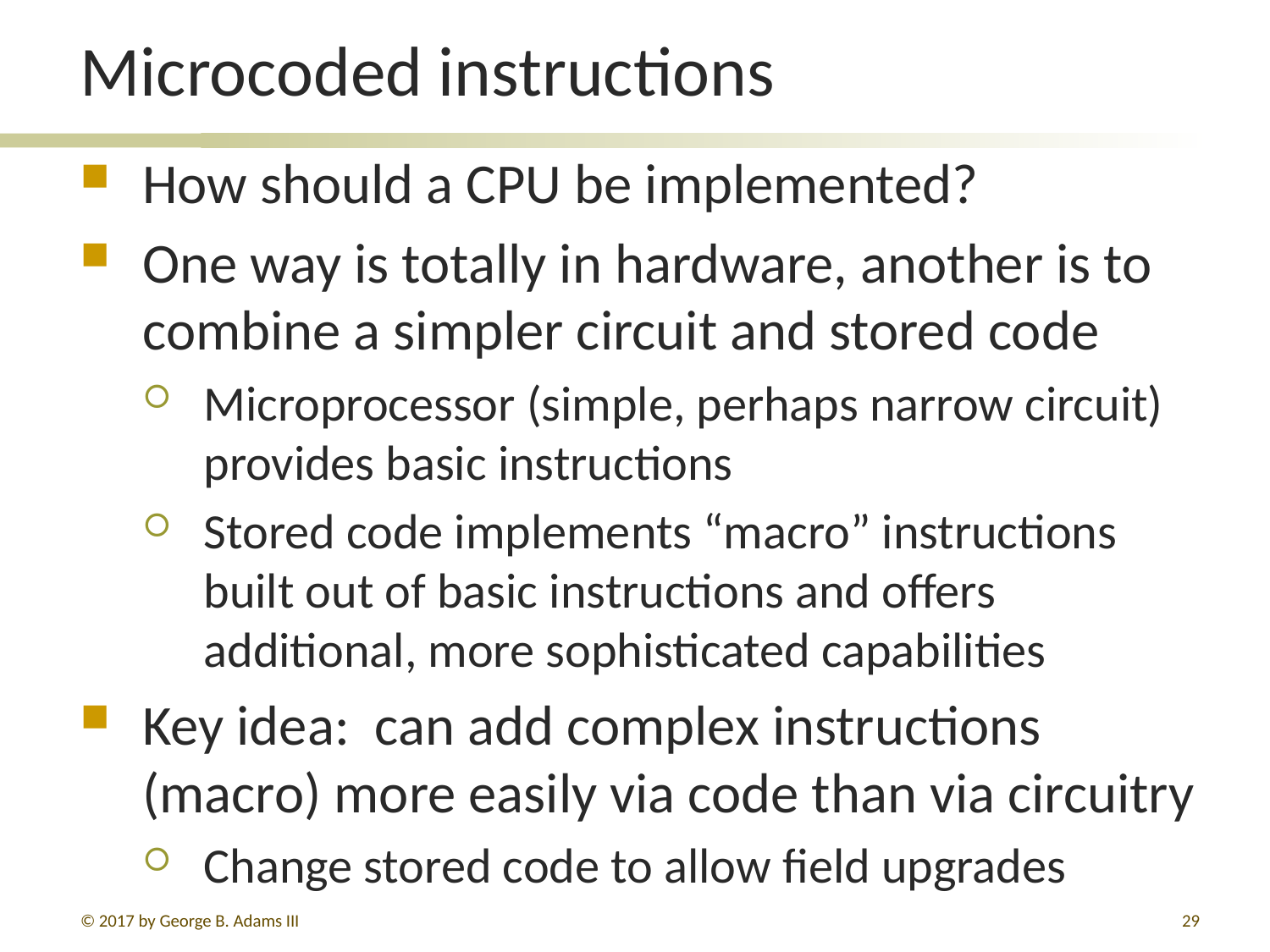

# Microcoded instructions
How should a CPU be implemented?
One way is totally in hardware, another is to combine a simpler circuit and stored code
Microprocessor (simple, perhaps narrow circuit) provides basic instructions
Stored code implements “macro” instructions built out of basic instructions and offers additional, more sophisticated capabilities
Key idea:  can add complex instructions (macro) more easily via code than via circuitry
Change stored code to allow field upgrades
© 2017 by George B. Adams III
29